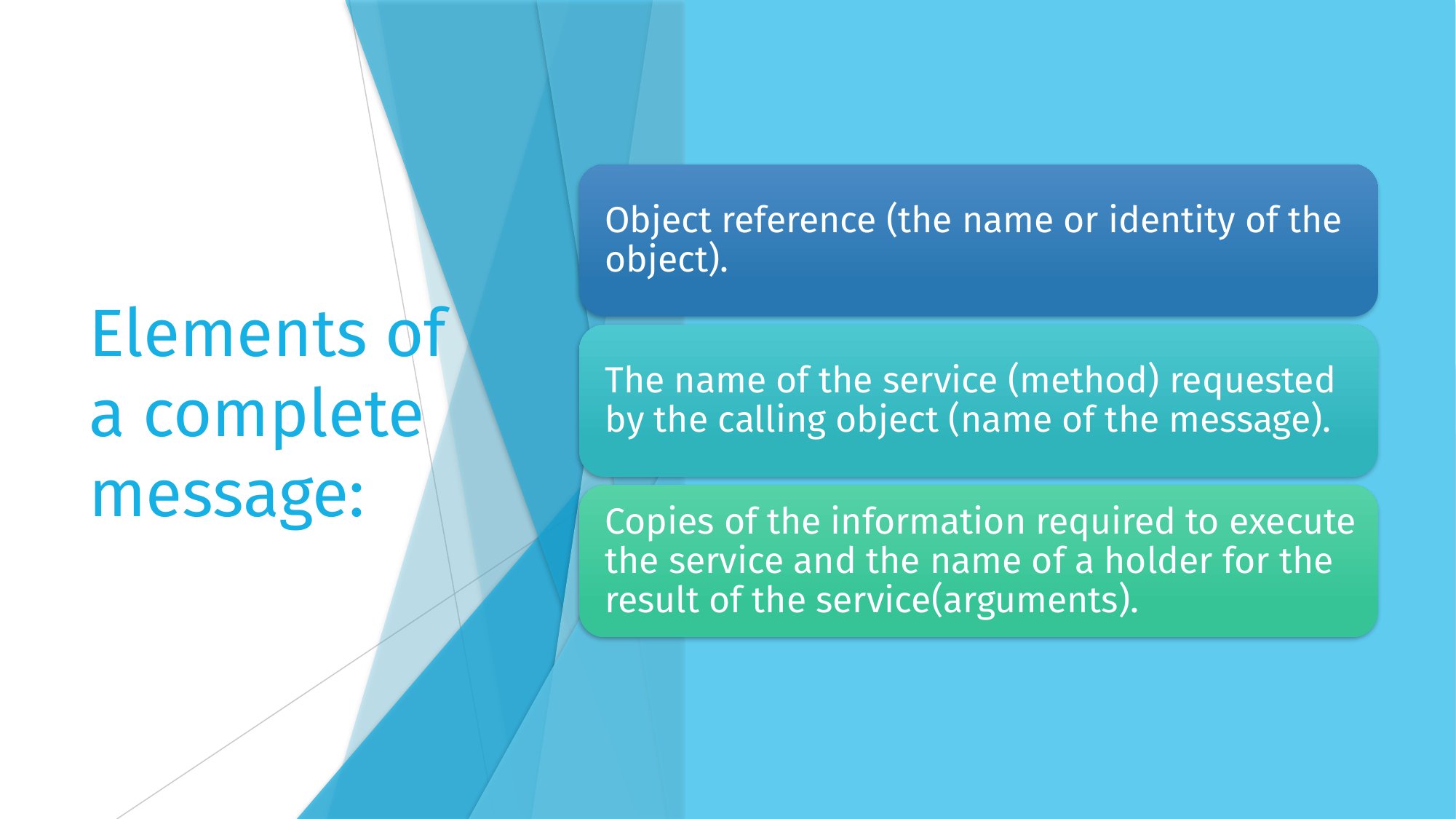

Object reference (the name or identity of the object).
The name of the service (method) requested by the calling object (name of the message).
Copies of the information required to execute the service and the name of a holder for the result of the service(arguments).
# Elements of a complete message: